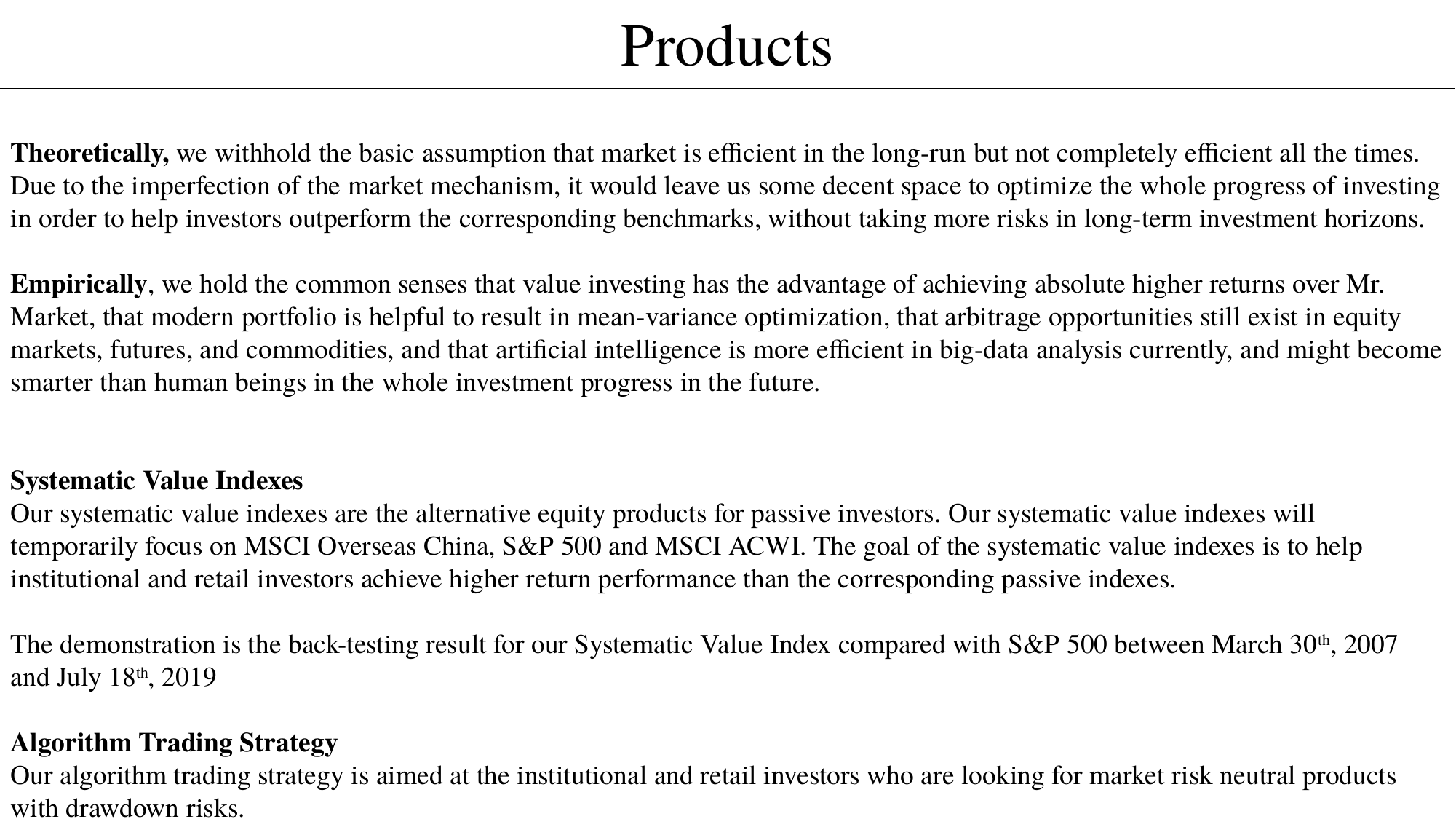

# Products
Theoretically, we withhold the basic assumption that market is efficient in the long-run but not completely efficient all the times. Due to the imperfection of the market mechanism, it would leave us some decent space to optimize the whole progress of investing in order to help investors outperform the corresponding benchmarks, without taking more risks in long-term investment horizons.

Empirically, we hold the common senses that value investing has the advantage of achieving absolute higher returns over Mr. Market, that modern portfolio is helpful to result in mean-variance optimization, that arbitrage opportunities still exist in equity markets, futures, and commodities, and that artificial intelligence is more efficient in big-data analysis currently, and might become smarter than human beings in the whole investment progress in the future.

Systematic Value Indexes
Our systematic value indexes are the alternative equity products for passive investors. Our systematic value indexes will temporarily focus on MSCI Overseas China, S&P 500 and MSCI ACWI. The goal of the systematic value indexes is to help institutional and retail investors achieve higher return performance than the corresponding passive indexes.

The demonstration is the back-testing result for our Systematic Value Index compared with S&P 500 between March 30th, 2007 and July 18th, 2019

Algorithm Trading Strategy
Our algorithm trading strategy is aimed at the institutional and retail investors who are looking for market risk neutral products with drawdown risks.

Our first application and demonstration for this strategy is for cryptocurrencies investors.

Robot-advisor
With the technology development in machine learning and natural language processing, we are also making great efforts to make our company as the leading player in robot advior around the platform. One big character to distinguish us from other robot-advisors is that we would provide investment solution directly except for general macro asset allocation by optimizing the available products in the open market. Therefore, we have the capability to make customized products based on clients’ risk-return preferences and to reduce the total expense ratio in the whole investment process.